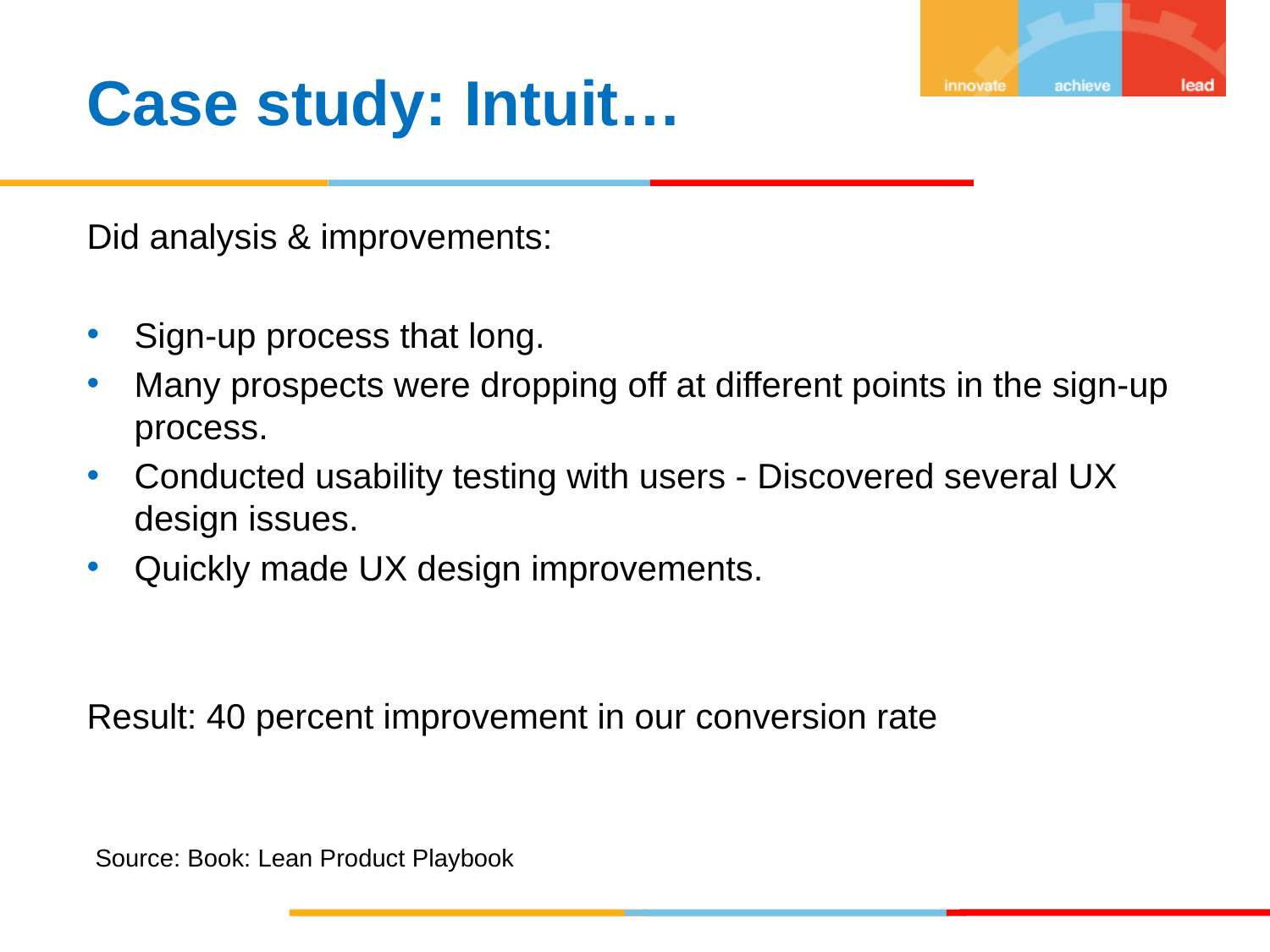

Case study: Intuit…
Did analysis & improvements:

Sign-up process that long.
Many prospects were dropping off at different points in the sign-up process.
Conducted usability testing with users - Discovered several UX design issues.
Quickly made UX design improvements.

Result: 40 percent improvement in our conversion rate

Source: Book: Lean Product Playbook